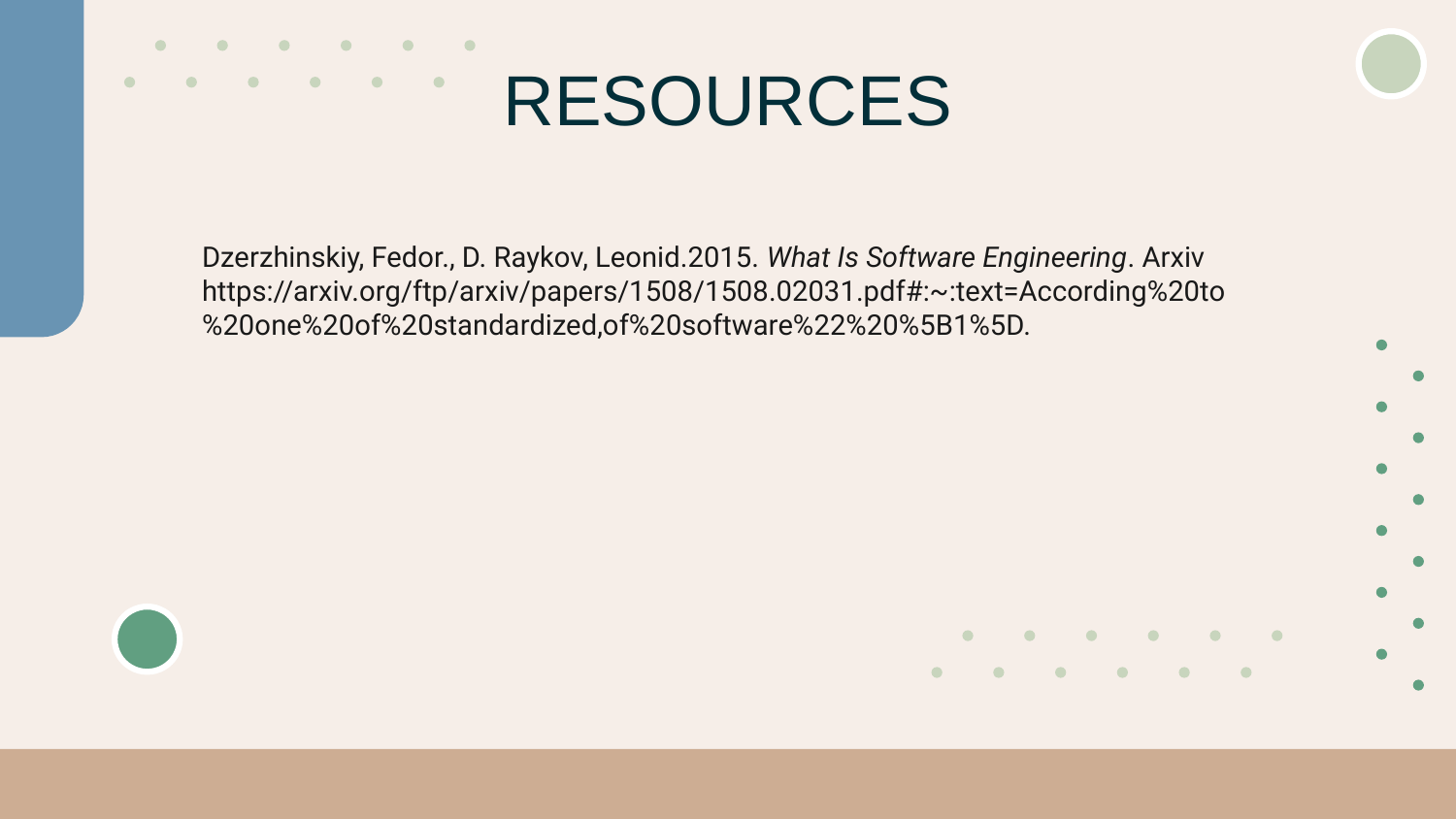

# RESOURCES

Dzerzhinskiy, Fedor., D. Raykov, Leonid.2015. What Is Software Engineering. Arxiv https://arxiv.org/ftp/arxiv/papers/1508/1508.02031.pdf#:~:text=According%20to%20one%20of%20standardized,of%20software%22%20%5B1%5D.